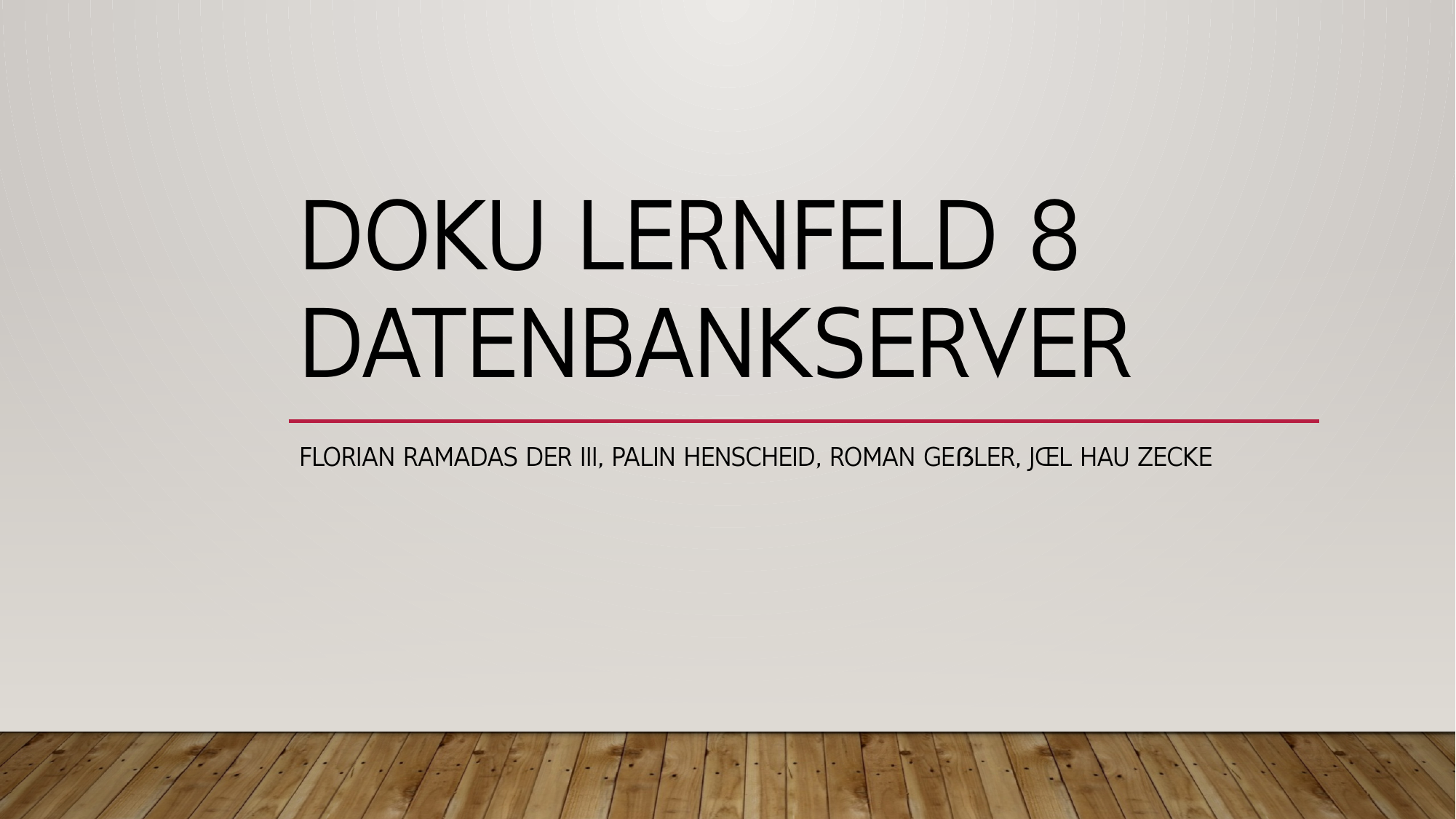

# Doku Lernfeld 8 Datenbankserver
Florian Ramadas der III, Palin Henscheid, Roman Geßler, Joel Hau zecke